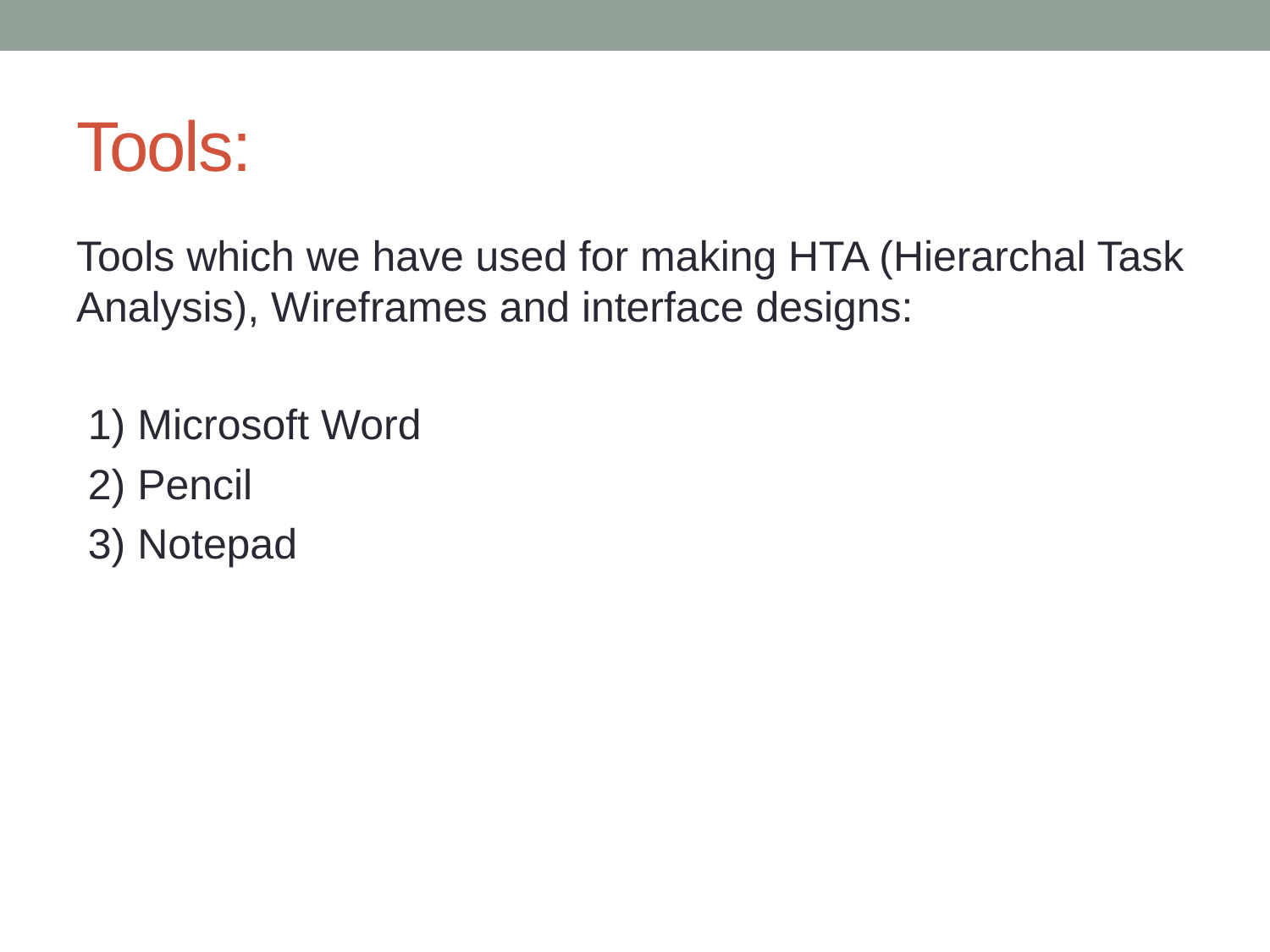

# Tools:
Tools which we have used for making HTA (Hierarchal Task Analysis), Wireframes and interface designs:

 1) Microsoft Word
 2) Pencil
 3) Notepad